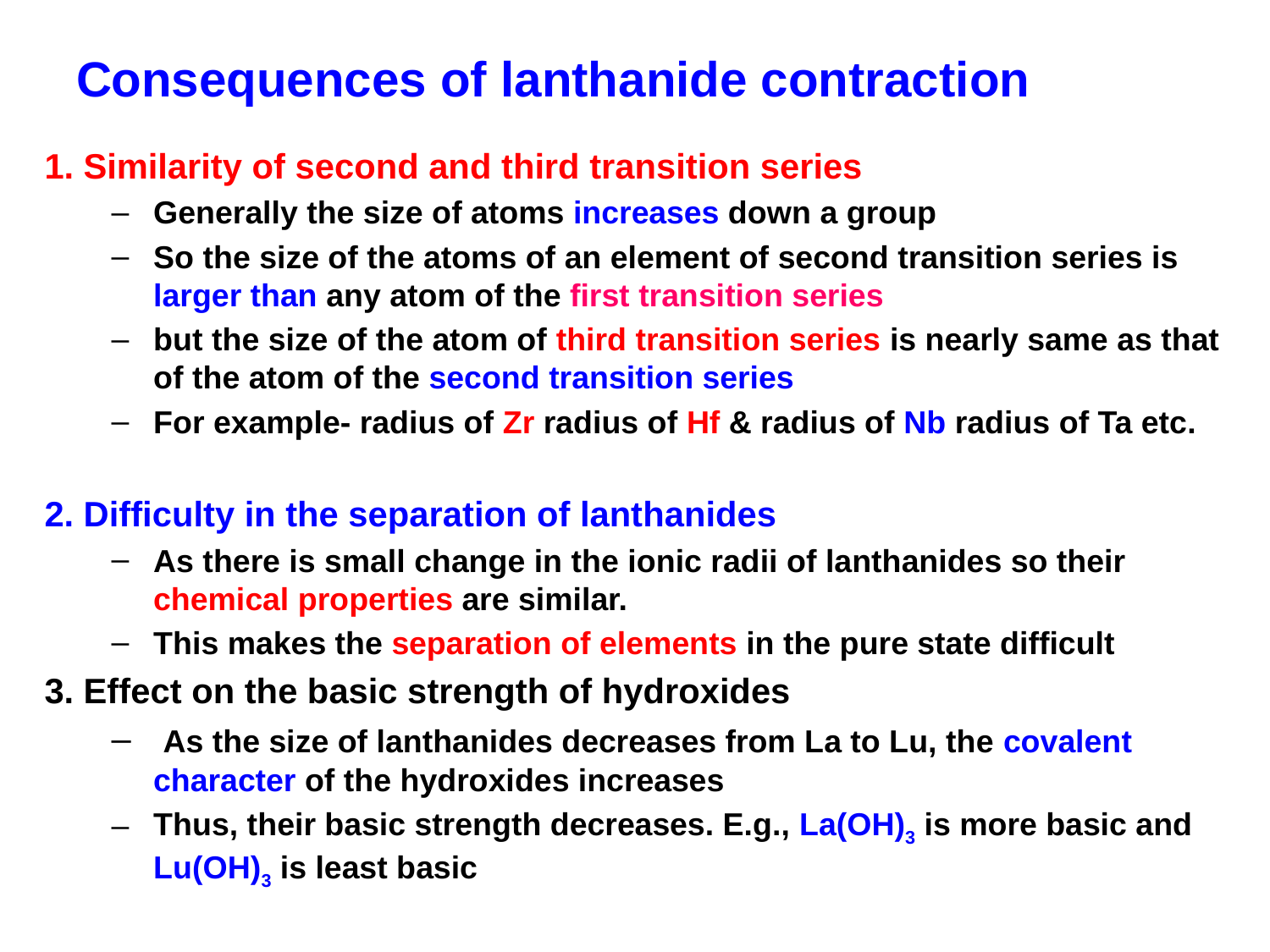

# Consequences of lanthanide contraction
1. Similarity of second and third transition series
Generally the size of atoms increases down a group
So the size of the atoms of an element of second transition series is larger than any atom of the first transition series
but the size of the atom of third transition series is nearly same as that of the atom of the second transition series
For example- radius of Zr radius of Hf & radius of Nb radius of Ta etc.

2. Difficulty in the separation of lanthanides
As there is small change in the ionic radii of lanthanides so their chemical properties are similar.
This makes the separation of elements in the pure state difficult
3. Effect on the basic strength of hydroxides
 As the size of lanthanides decreases from La to Lu, the covalent character of the hydroxides increases
Thus, their basic strength decreases. E.g., La(OH)3 is more basic and Lu(OH)3 is least basic